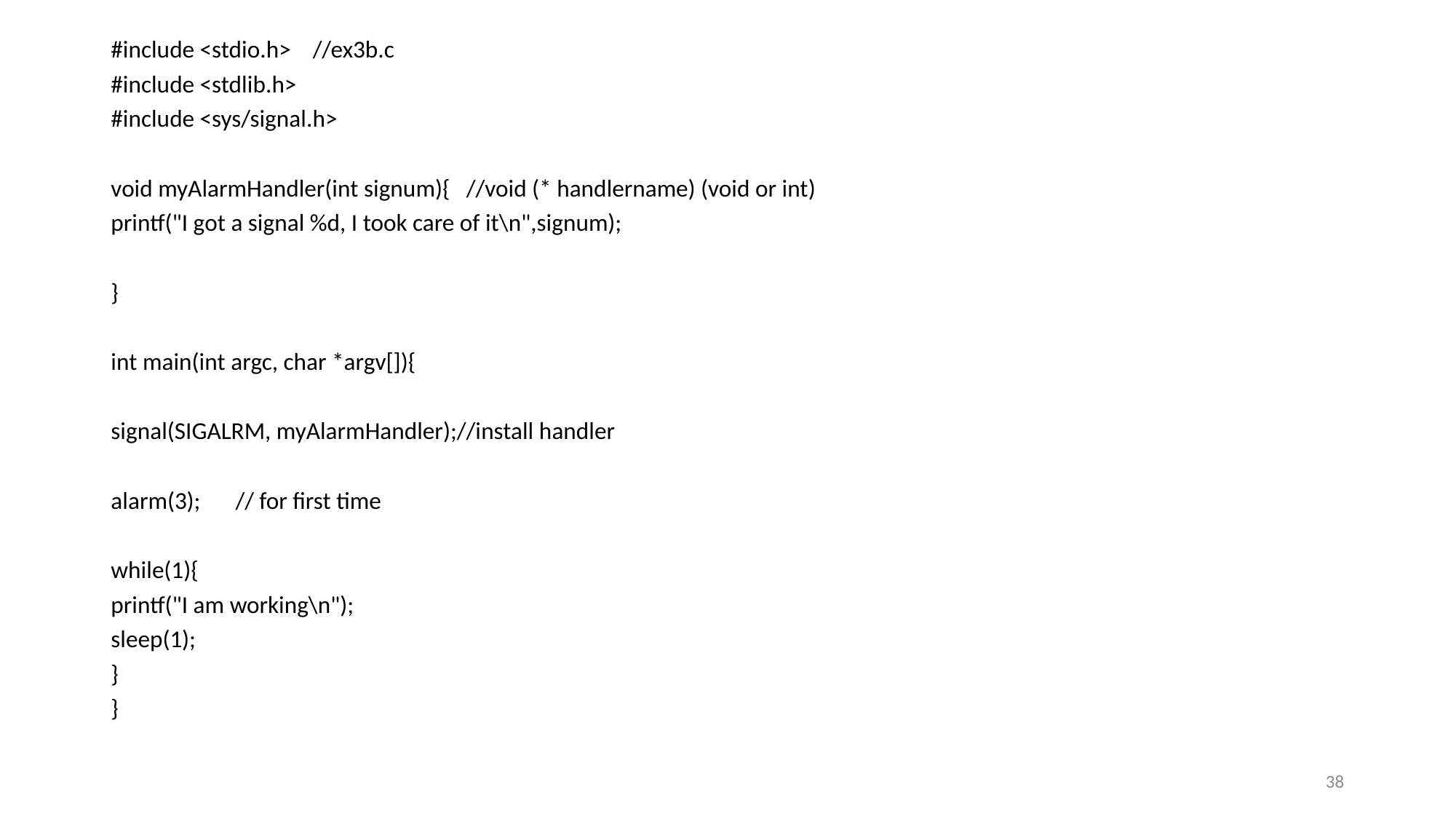

#include <stdio.h>    //ex3b.c
#include <stdlib.h>
#include <sys/signal.h>

void myAlarmHandler(int signum){   //void (* handlername) (void or int)
printf("I got a signal %d, I took care of it\n",signum);

}

int main(int argc, char *argv[]){

signal(SIGALRM, myAlarmHandler);//install handler

alarm(3);	// for first time

while(1){
printf("I am working\n");
sleep(1);
}
}

38